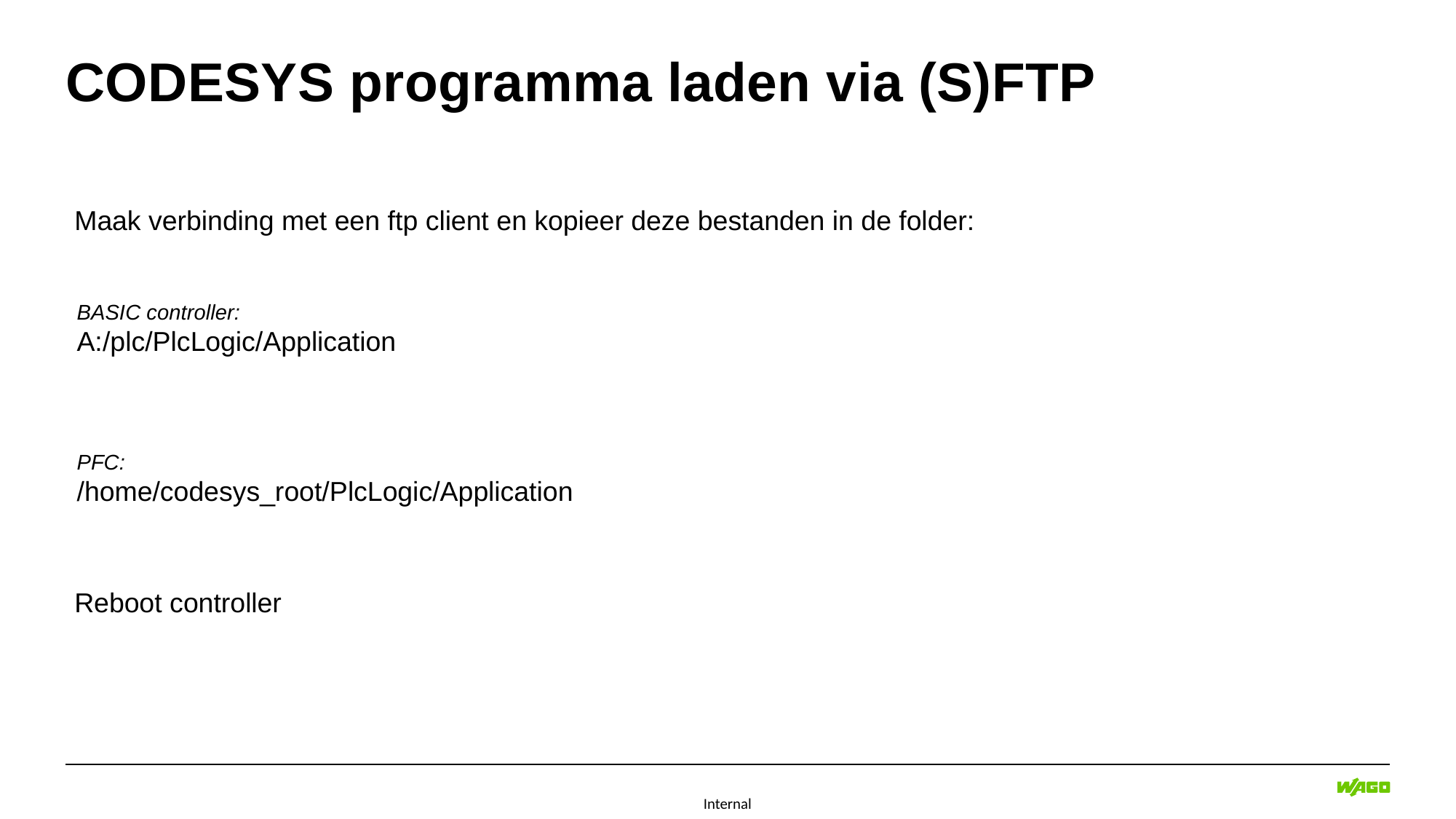

# CODESYS programma laden via (S)FTP
Maak verbinding met een ftp client en kopieer deze bestanden in de folder:
BASIC controller:
A:/plc/PlcLogic/Application
PFC:
/home/codesys_root/PlcLogic/Application
Reboot controller